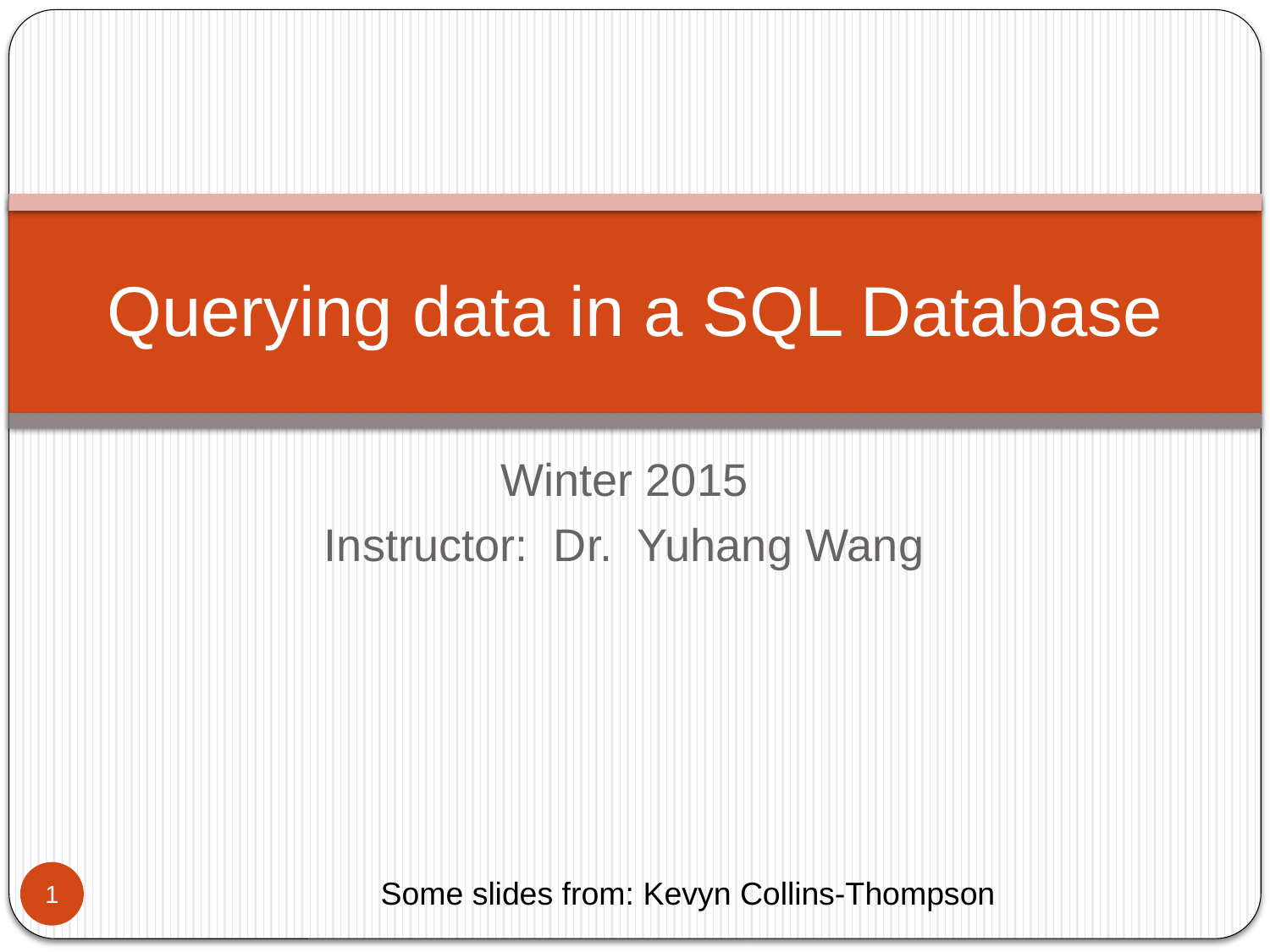

# Querying data in a SQL Database
Winter 2015
Instructor:  Dr.  Yuhang Wang
1
Some slides from: Kevyn Collins-Thompson